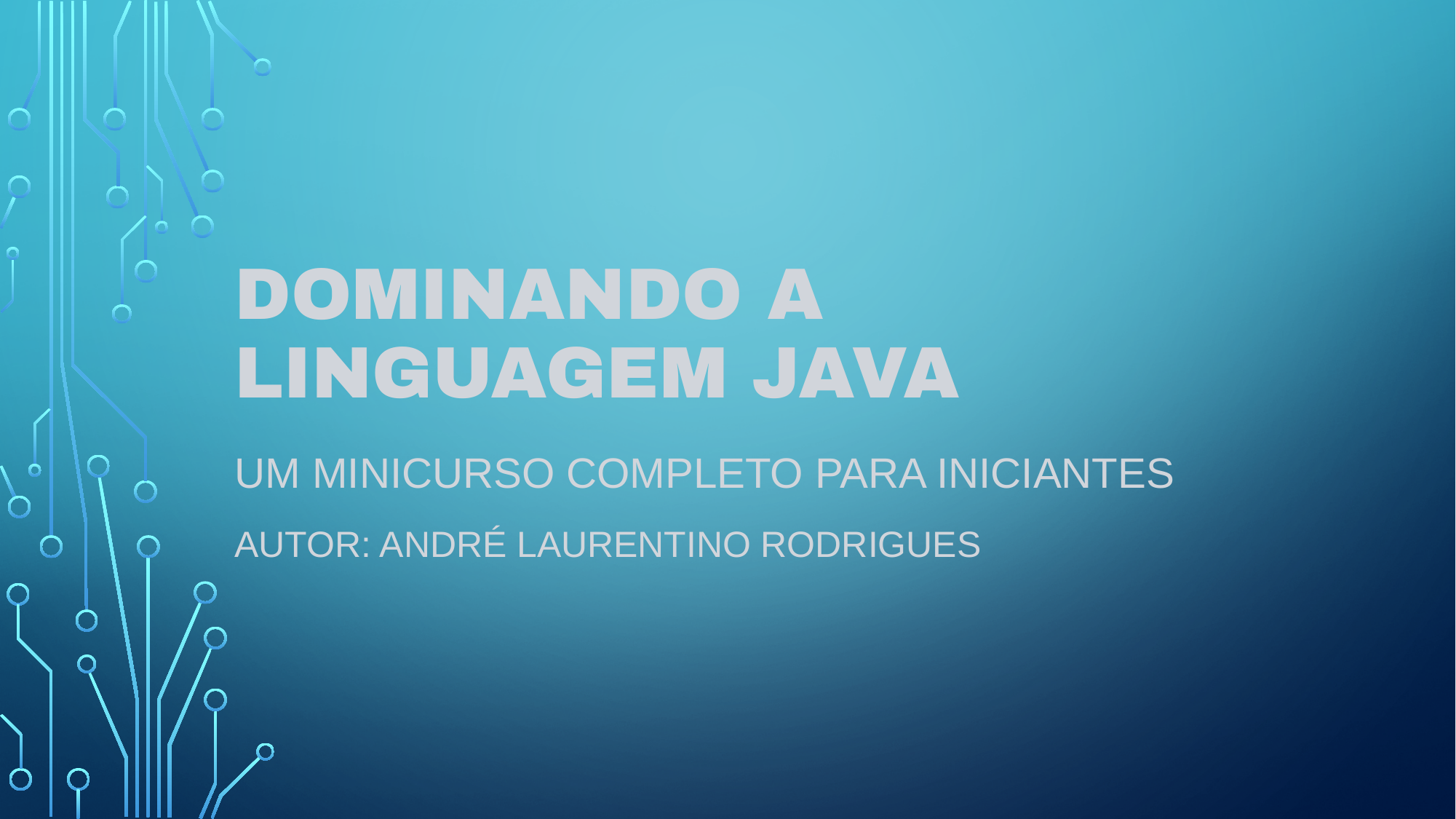

# Dominando a linguagem Java
um minicurso completo para iniciantes
autor: André laurentino rodrigues